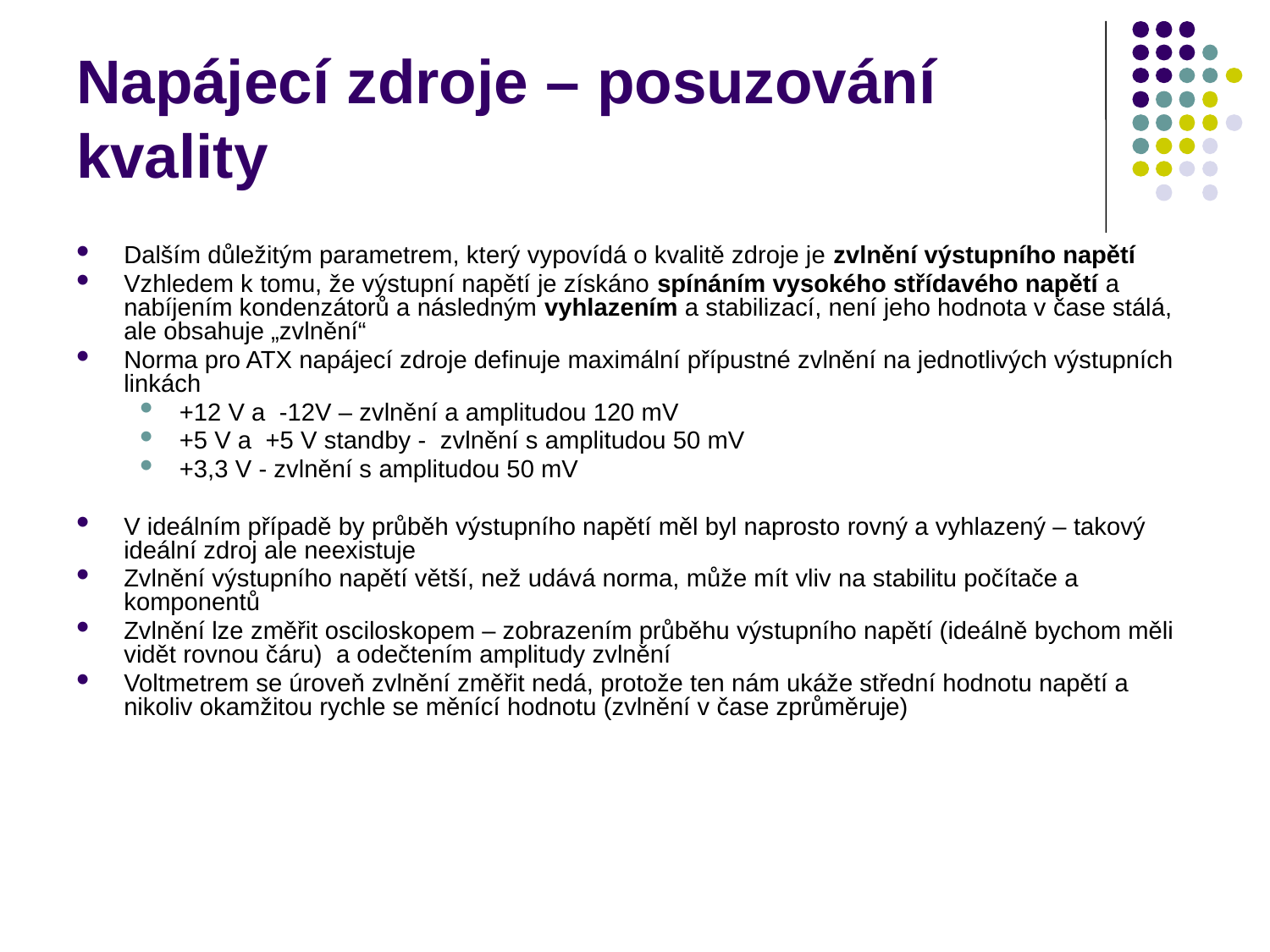

# Napájecí zdroje – posuzování kvality
Dalším důležitým parametrem, který vypovídá o kvalitě zdroje je zvlnění výstupního napětí
Vzhledem k tomu, že výstupní napětí je získáno spínáním vysokého střídavého napětí a nabíjením kondenzátorů a následným vyhlazením a stabilizací, není jeho hodnota v čase stálá, ale obsahuje „zvlnění“
Norma pro ATX napájecí zdroje definuje maximální přípustné zvlnění na jednotlivých výstupních linkách
+12 V a  -12V – zvlnění a amplitudou 120 mV
+5 V a  +5 V standby -  zvlnění s amplitudou 50 mV
+3,3 V - zvlnění s amplitudou 50 mV

V ideálním případě by průběh výstupního napětí měl byl naprosto rovný a vyhlazený – takový ideální zdroj ale neexistuje
Zvlnění výstupního napětí větší, než udává norma, může mít vliv na stabilitu počítače a komponentů
Zvlnění lze změřit osciloskopem – zobrazením průběhu výstupního napětí (ideálně bychom měli vidět rovnou čáru)  a odečtením amplitudy zvlnění
Voltmetrem se úroveň zvlnění změřit nedá, protože ten nám ukáže střední hodnotu napětí a nikoliv okamžitou rychle se měnící hodnotu (zvlnění v čase zprůměruje)